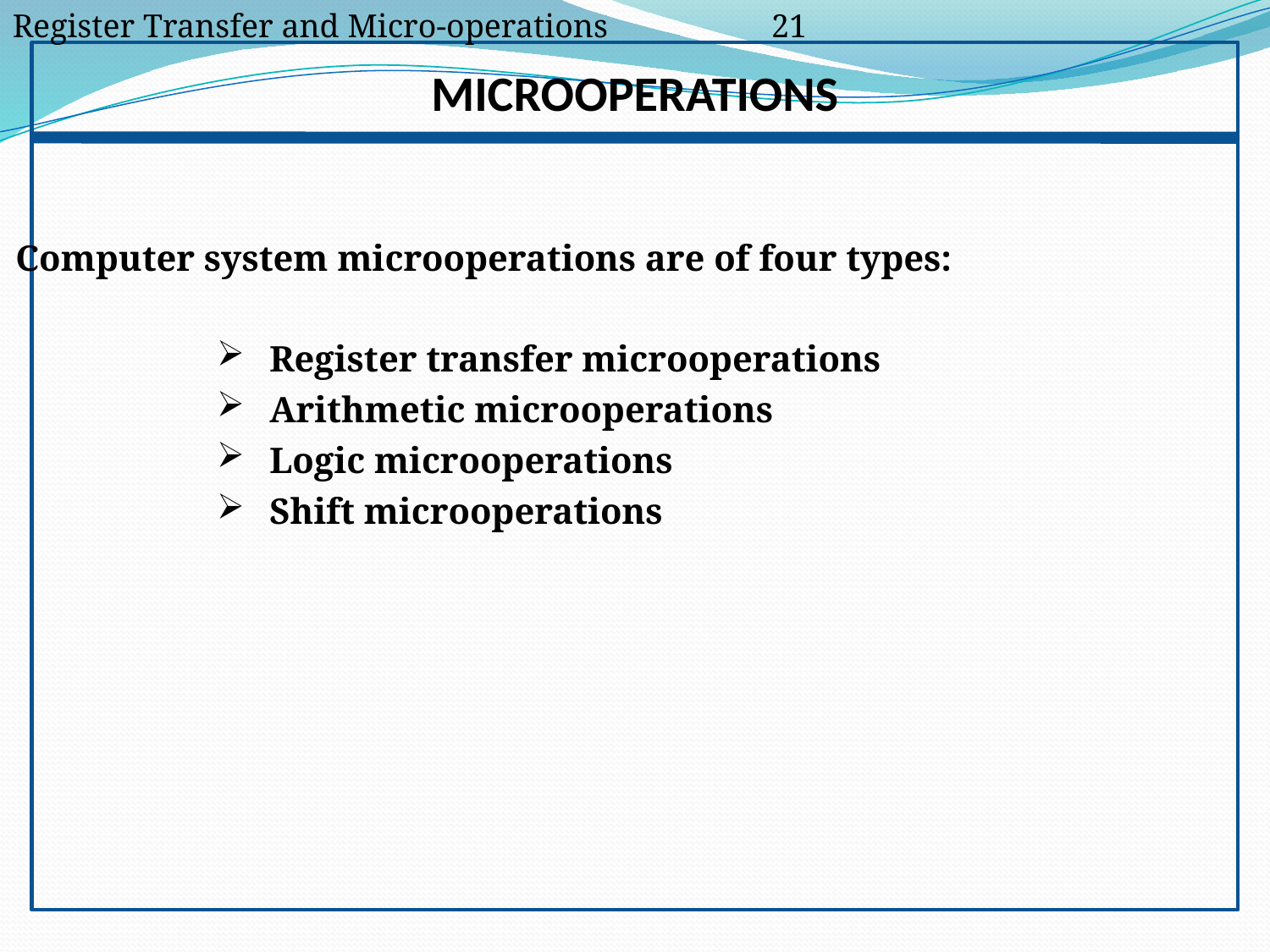

Register Transfer and Micro-operations	               21

MICROOPERATIONS
Computer system microoperations are of four types:
Register transfer microoperations
Arithmetic microoperations
Logic microoperations
Shift microoperations